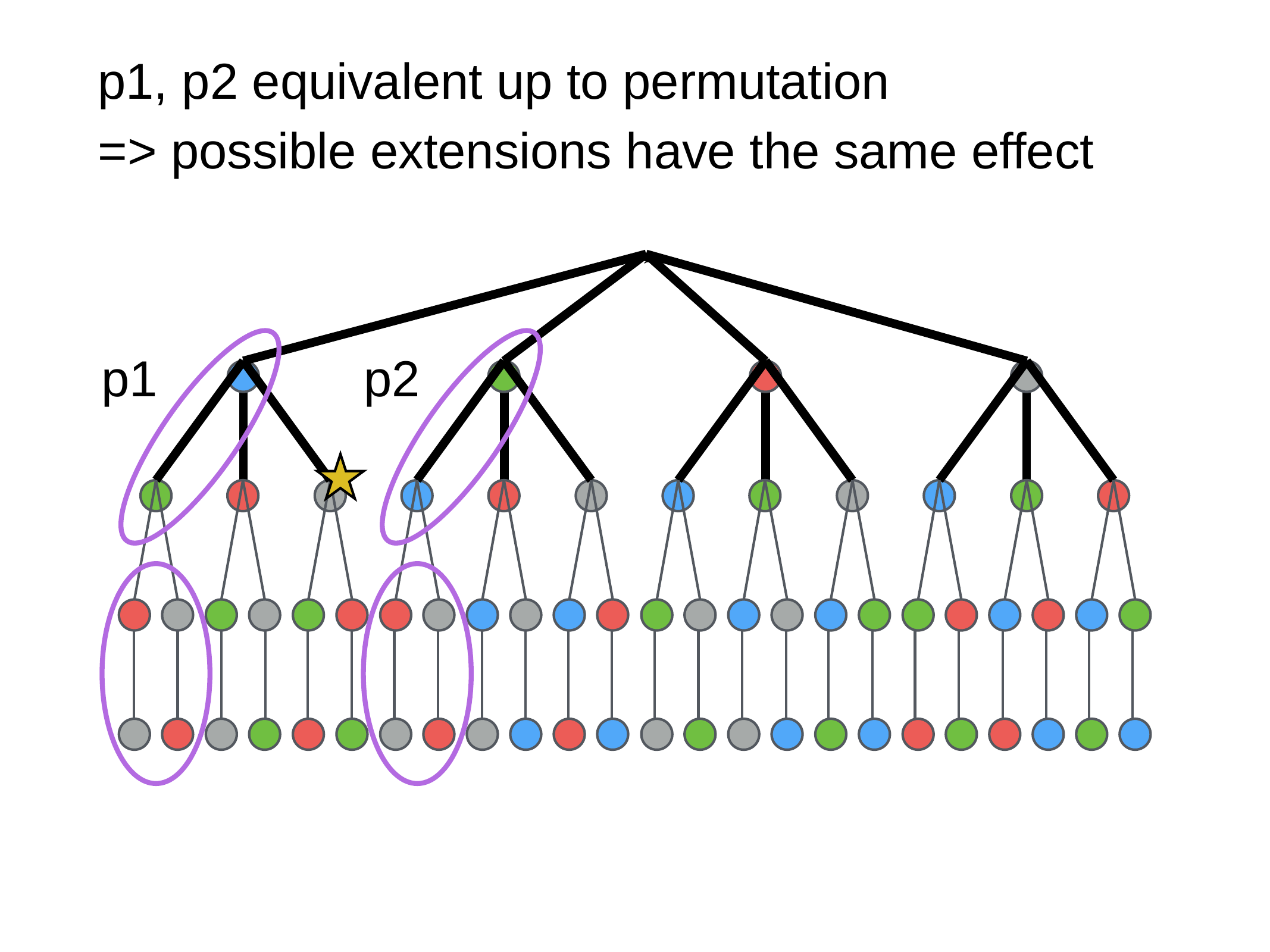

# p1, p2 equivalent up to permutation
=> possible extensions have the same effect
≈
p1
p2